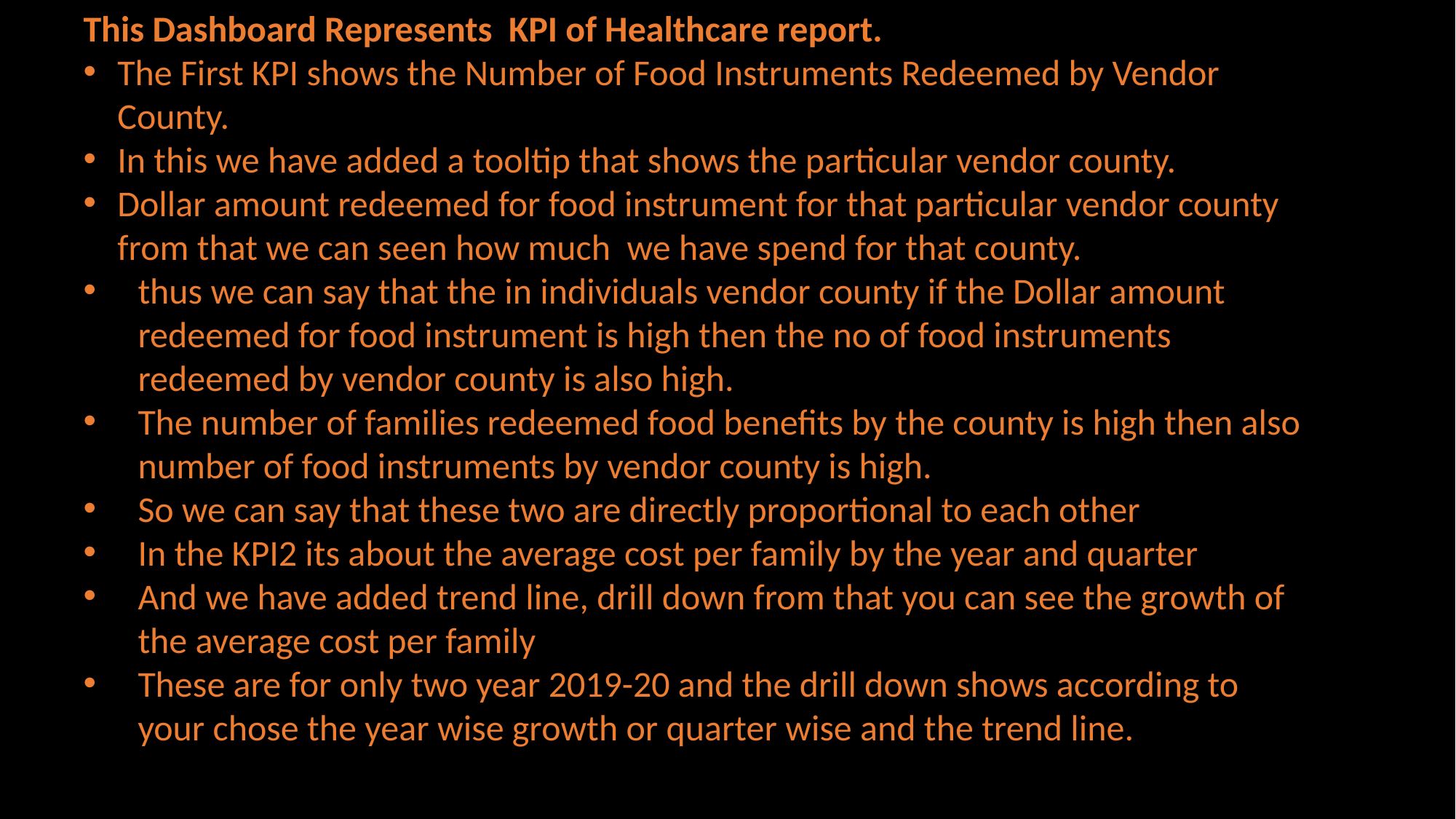

This Dashboard Represents  KPI of Healthcare report.
The First KPI shows the Number of Food Instruments Redeemed by Vendor County.
In this we have added a tooltip that shows the particular vendor county.
Dollar amount redeemed for food instrument for that particular vendor county from that we can seen how much  we have spend for that county.
thus we can say that the in individuals vendor county if the Dollar amount redeemed for food instrument is high then the no of food instruments redeemed by vendor county is also high.
The number of families redeemed food benefits by the county is high then also number of food instruments by vendor county is high.
So we can say that these two are directly proportional to each other
In the KPI2 its about the average cost per family by the year and quarter
And we have added trend line, drill down from that you can see the growth of the average cost per family
These are for only two year 2019-20 and the drill down shows according to your chose the year wise growth or quarter wise and the trend line.